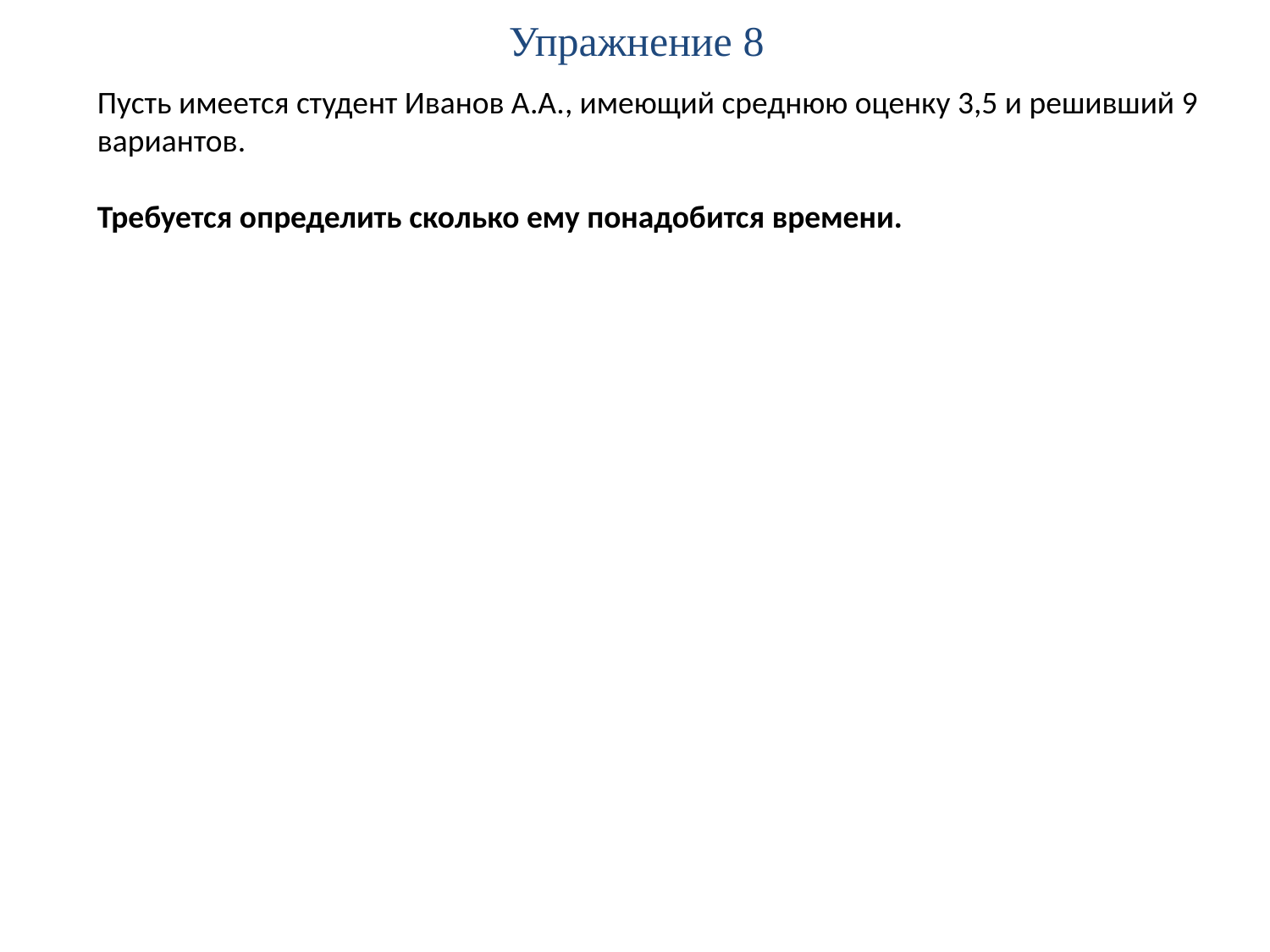

# Упражнение 8
Пусть имеется студент Иванов А.А., имеющий среднюю оценку 3,5 и решивший 9 вариантов.

Требуется определить сколько ему понадобится времени.